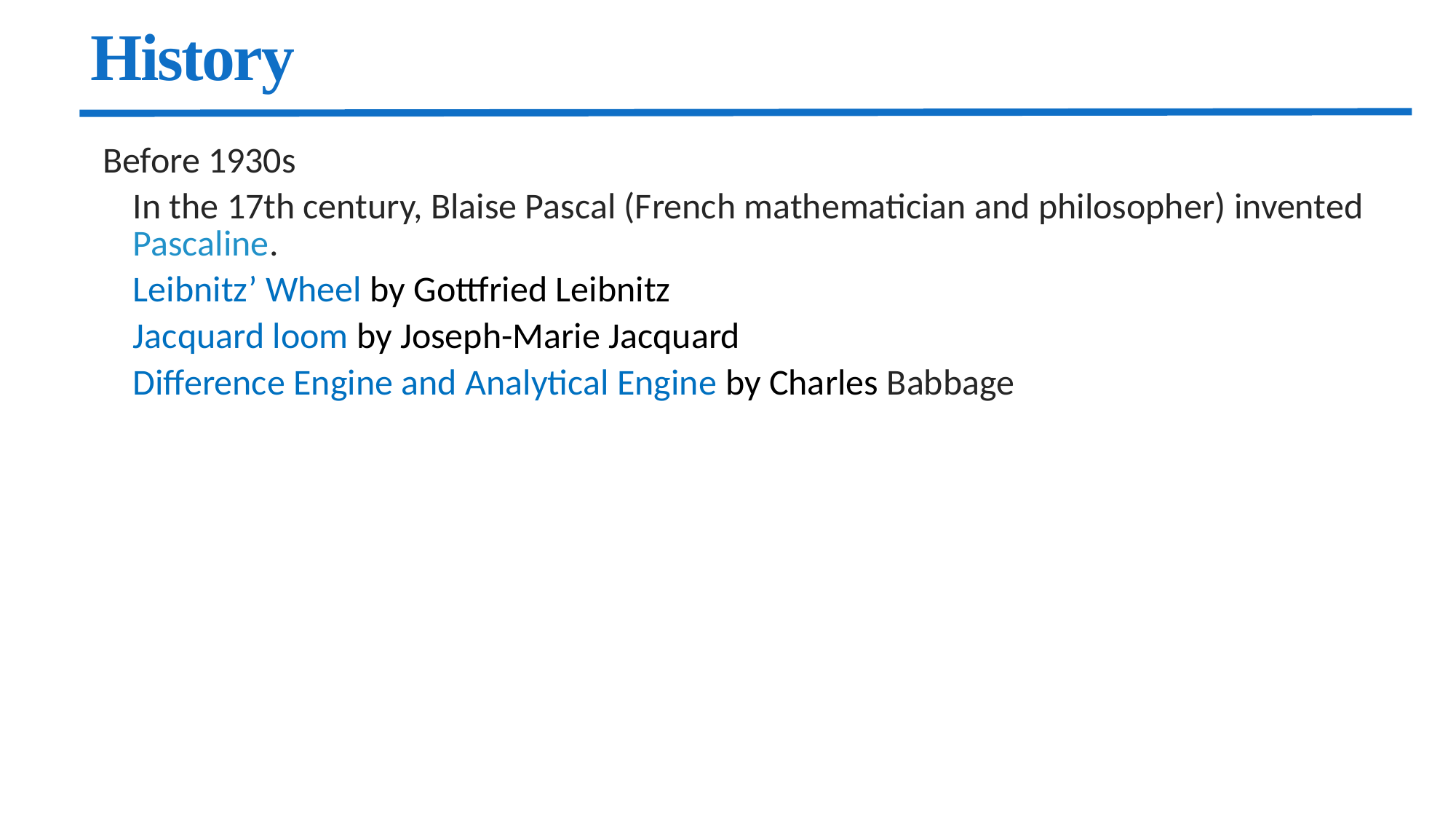

# History
Before 1930s
In the 17th century, Blaise Pascal (French mathematician and philosopher) invented Pascaline.
Leibnitz’ Wheel by Gottfried Leibnitz
Jacquard loom by Joseph-Marie Jacquard
Difference Engine and Analytical Engine by Charles Babbage